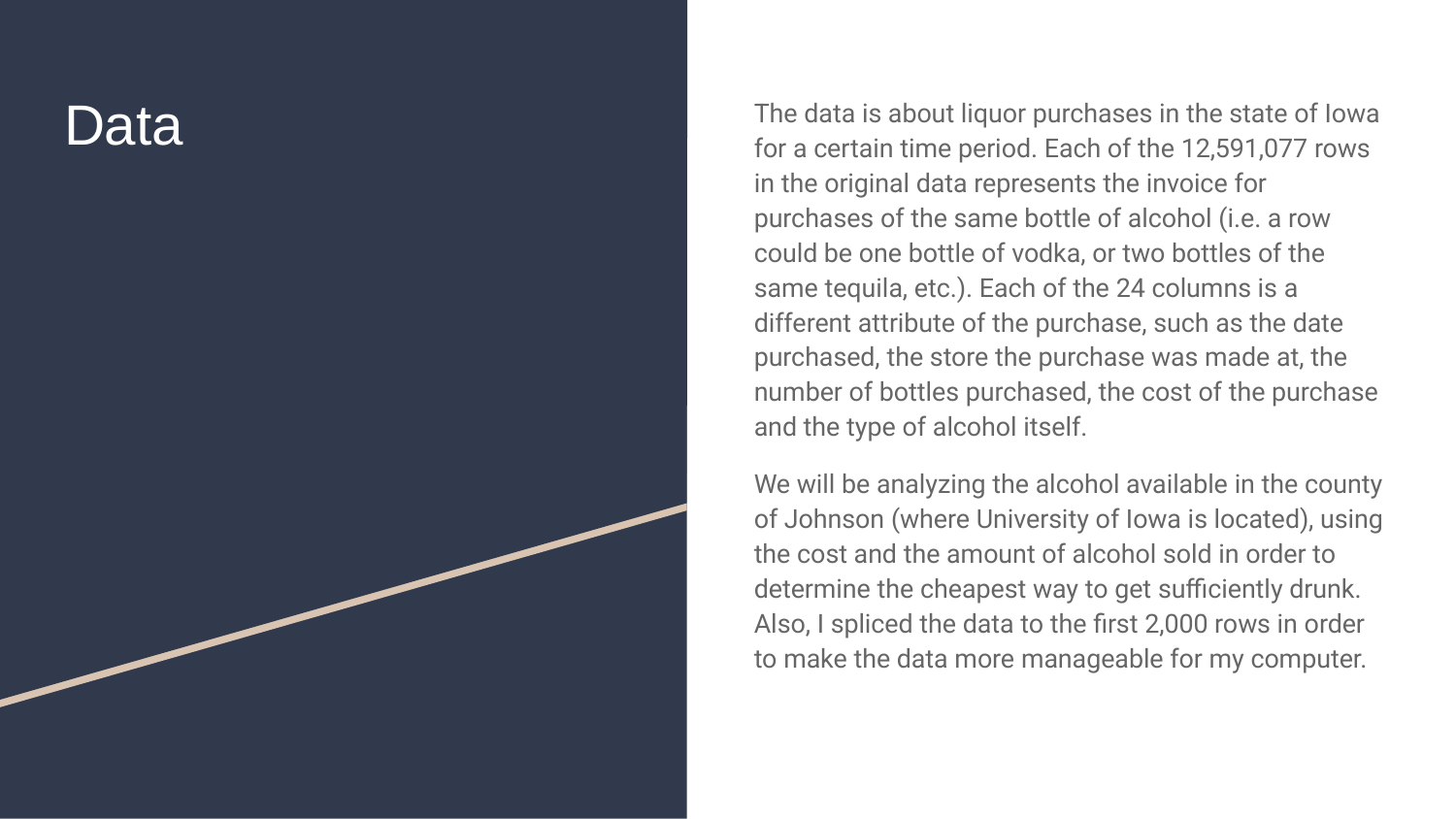

# Data
The data is about liquor purchases in the state of Iowa for a certain time period. Each of the 12,591,077 rows in the original data represents the invoice for purchases of the same bottle of alcohol (i.e. a row could be one bottle of vodka, or two bottles of the same tequila, etc.). Each of the 24 columns is a different attribute of the purchase, such as the date purchased, the store the purchase was made at, the number of bottles purchased, the cost of the purchase and the type of alcohol itself.
We will be analyzing the alcohol available in the county of Johnson (where University of Iowa is located), using the cost and the amount of alcohol sold in order to determine the cheapest way to get sufficiently drunk. Also, I spliced the data to the first 2,000 rows in order to make the data more manageable for my computer.